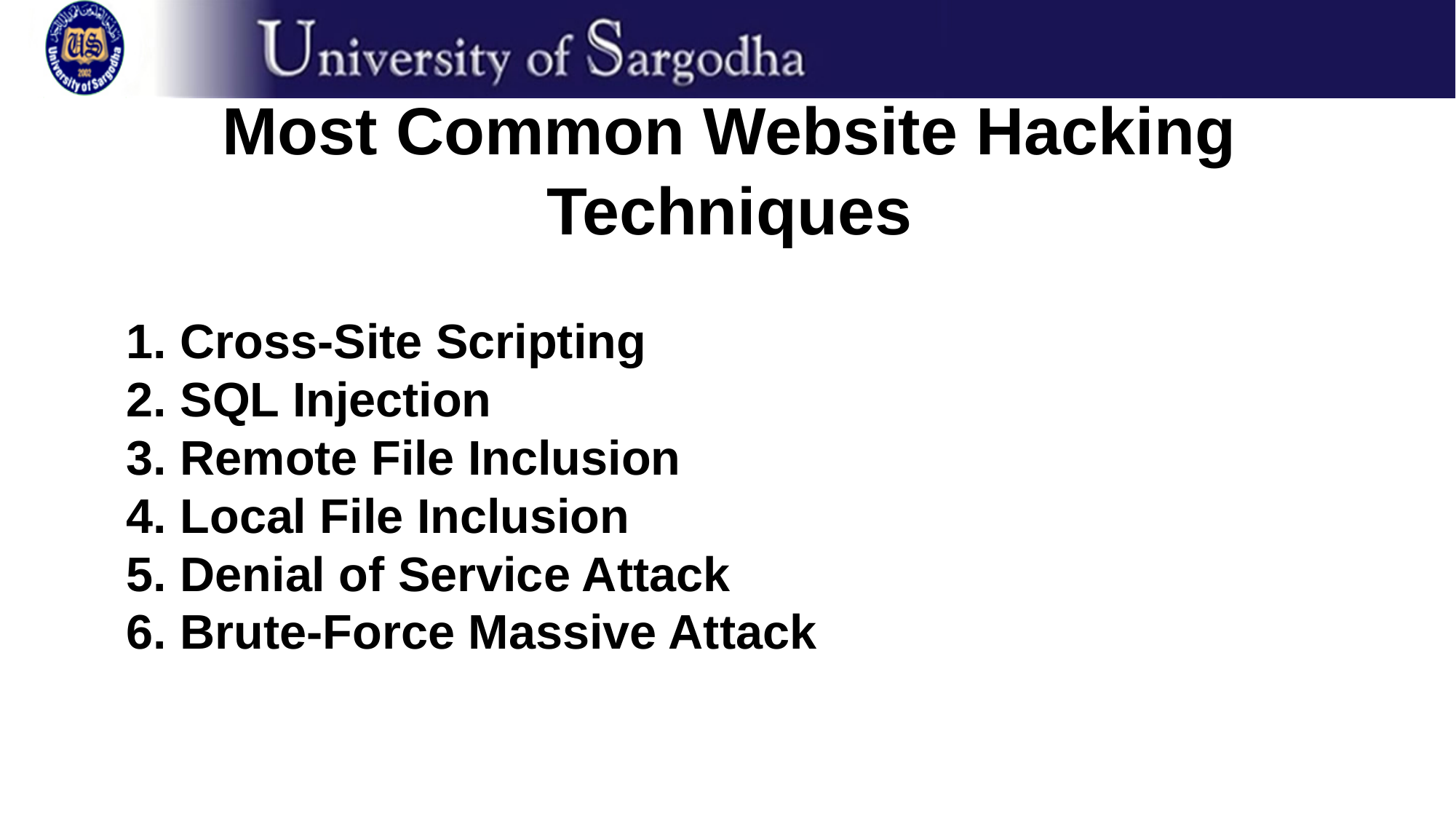

# Most Common Website Hacking Techniques
1. Cross-Site Scripting
2. SQL Injection
3. Remote File Inclusion
4. Local File Inclusion
5. Denial of Service Attack
6. Brute-Force Massive Attack